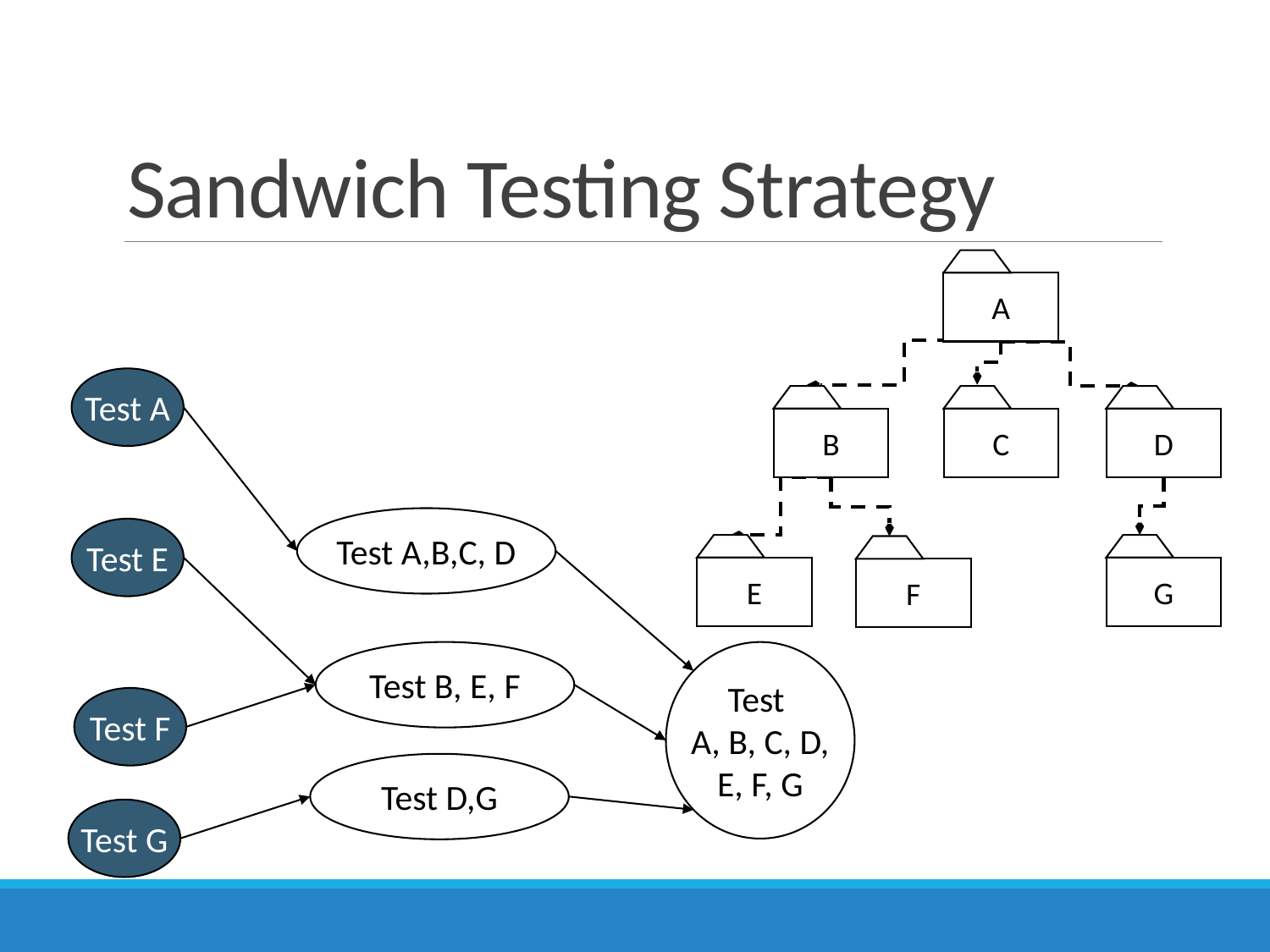

# Sandwich Testing Strategy

A
Test A

B
C
D
Test A,B,C, D
Test E

E
G
F
Test B, E, F
Test
A, B, C, D,
E, F, G
Test F
Test D,G
Test G